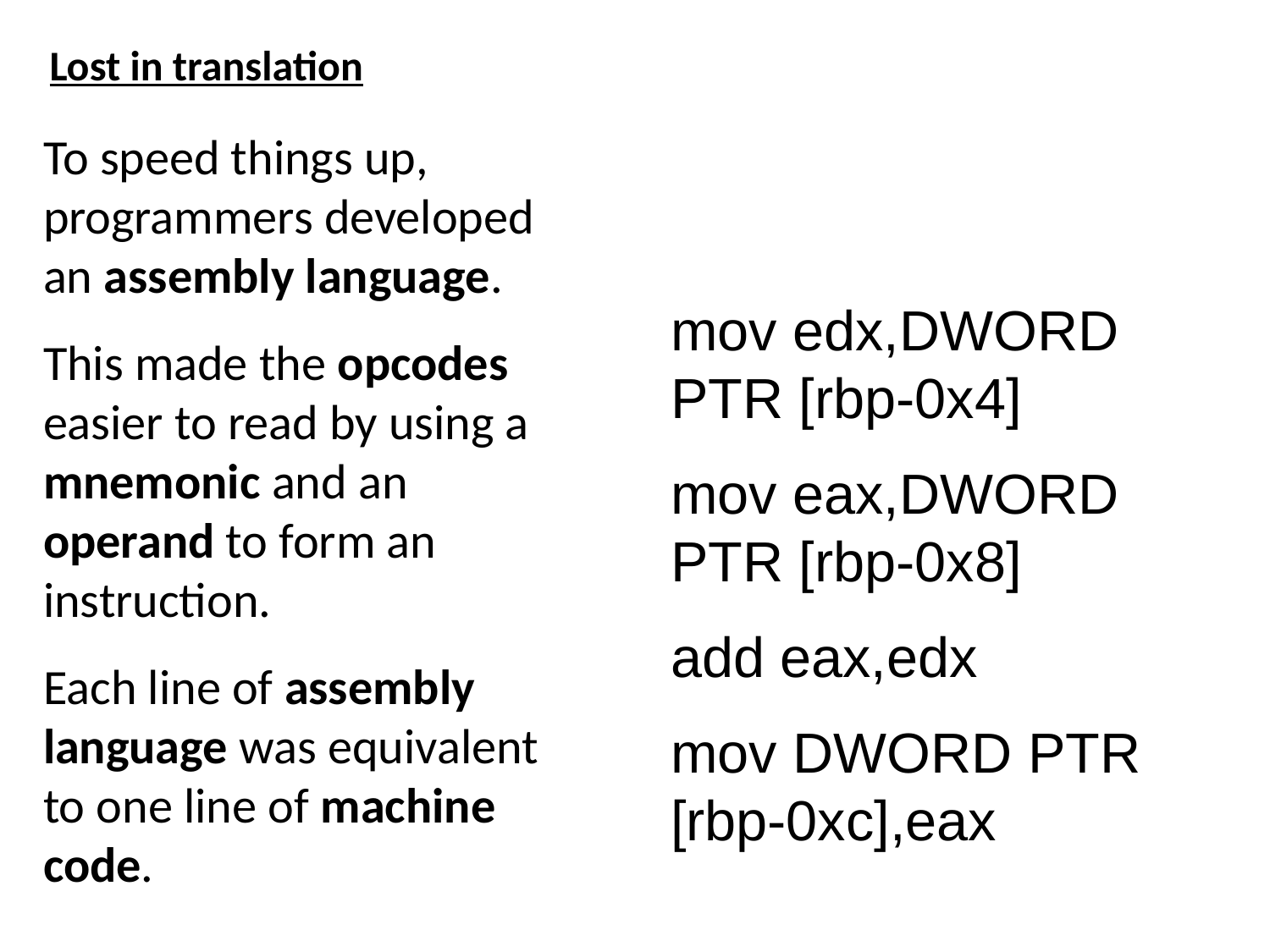

# Lost in translation
To speed things up, programmers developed an assembly language.
This made the opcodes easier to read by using a mnemonic and an operand to form an instruction.
Each line of assembly language was equivalent to one line of machine code.

mov edx,DWORD PTR [rbp-0x4]
mov eax,DWORD PTR [rbp-0x8]
add eax,edx
mov DWORD PTR [rbp-0xc],eax